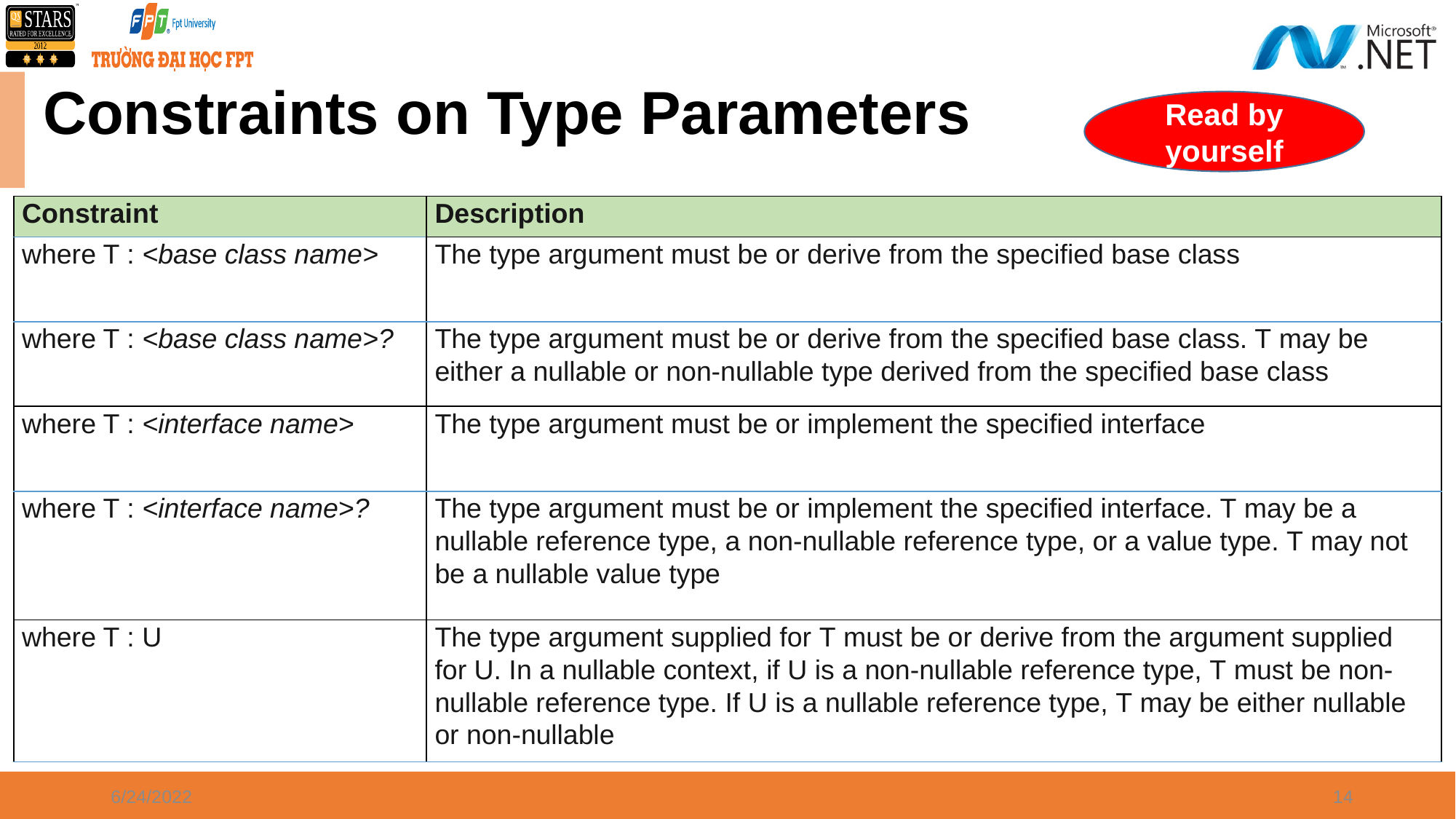

# Constraints on Type Parameters
Read by yourself
| Constraint | Description |
| --- | --- |
| where T : <base class name> | The type argument must be or derive from the specified base class |
| where T : <base class name>? | The type argument must be or derive from the specified base class. T may be either a nullable or non-nullable type derived from the specified base class |
| where T : <interface name> | The type argument must be or implement the specified interface |
| where T : <interface name>? | The type argument must be or implement the specified interface. T may be a nullable reference type, a non-nullable reference type, or a value type. T may not be a nullable value type |
| where T : U | The type argument supplied for T must be or derive from the argument supplied for U. In a nullable context, if U is a non-nullable reference type, T must be non-nullable reference type. If U is a nullable reference type, T may be either nullable or non-nullable |
6/24/2022
14